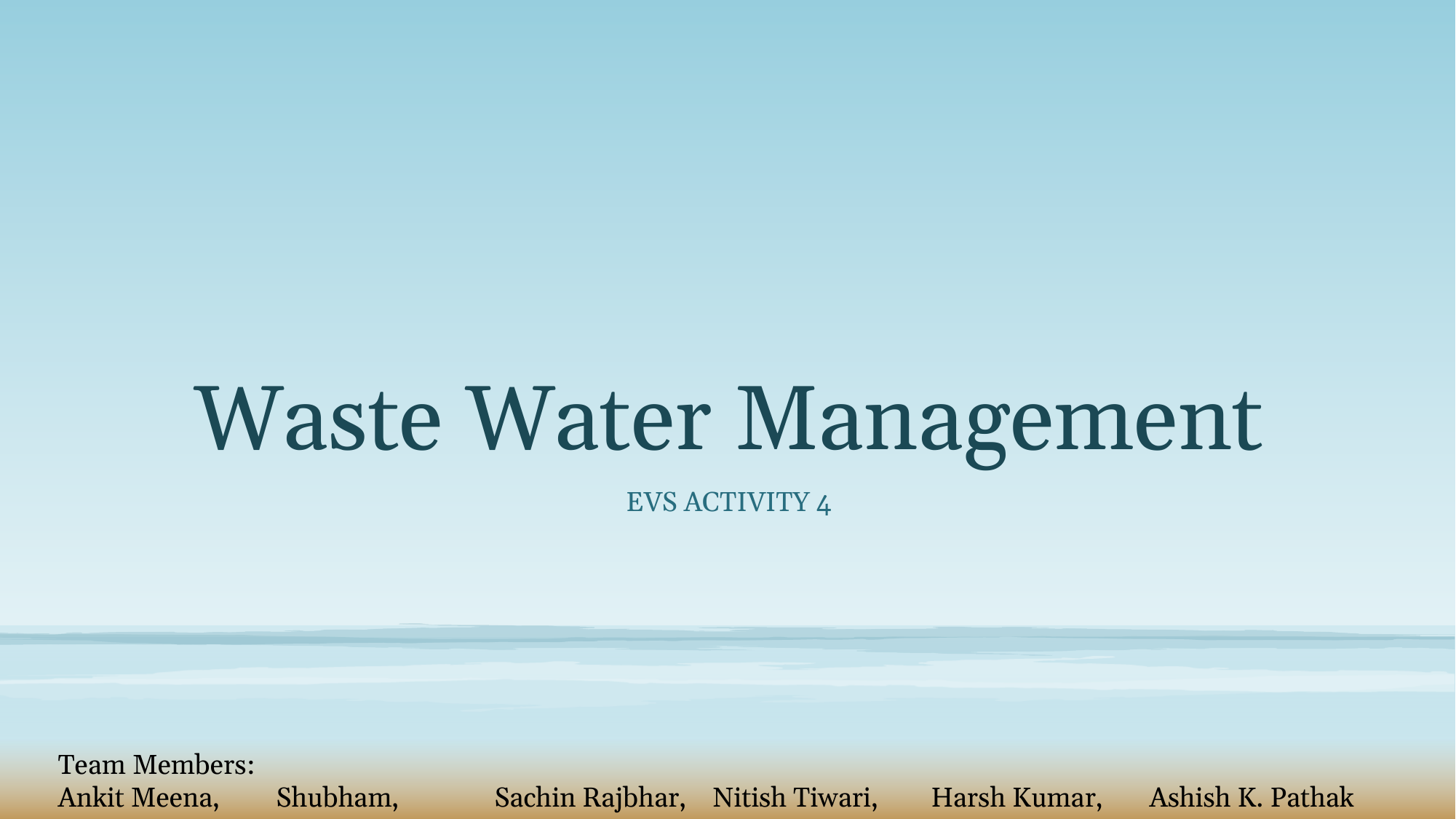

# Waste Water Management
EVS Activity 4
Team Members:
Ankit Meena, 	Shubham, 	Sachin Rajbhar, 	Nitish Tiwari, 	Harsh Kumar, 	Ashish K. Pathak